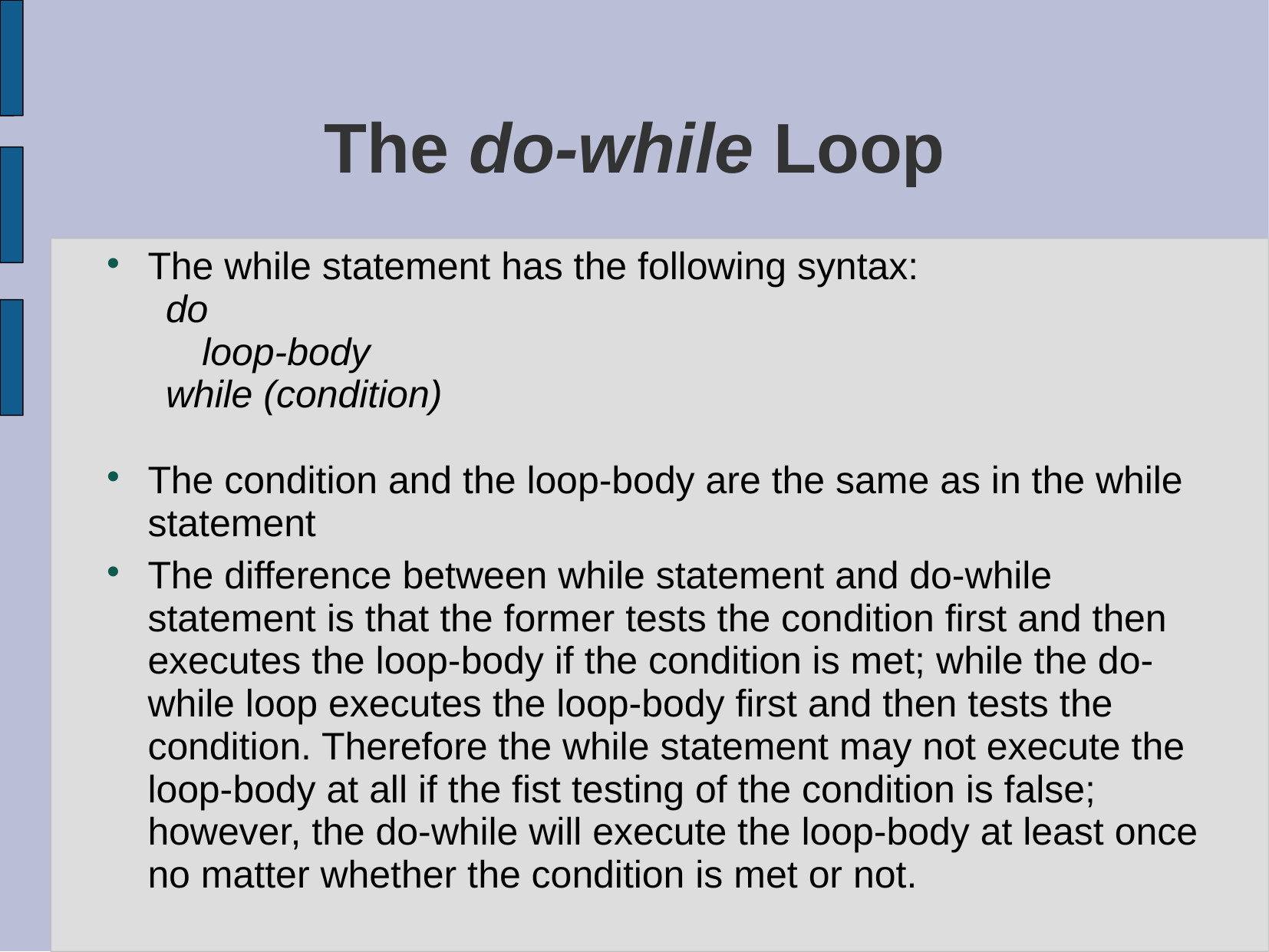

# The do-while Loop
The while statement has the following syntax:
do
	loop-body
while (condition)

The condition and the loop-body are the same as in the while statement
The difference between while statement and do-while statement is that the former tests the condition first and then executes the loop-body if the condition is met; while the do-while loop executes the loop-body first and then tests the condition. Therefore the while statement may not execute the loop-body at all if the fist testing of the condition is false; however, the do-while will execute the loop-body at least once no matter whether the condition is met or not.